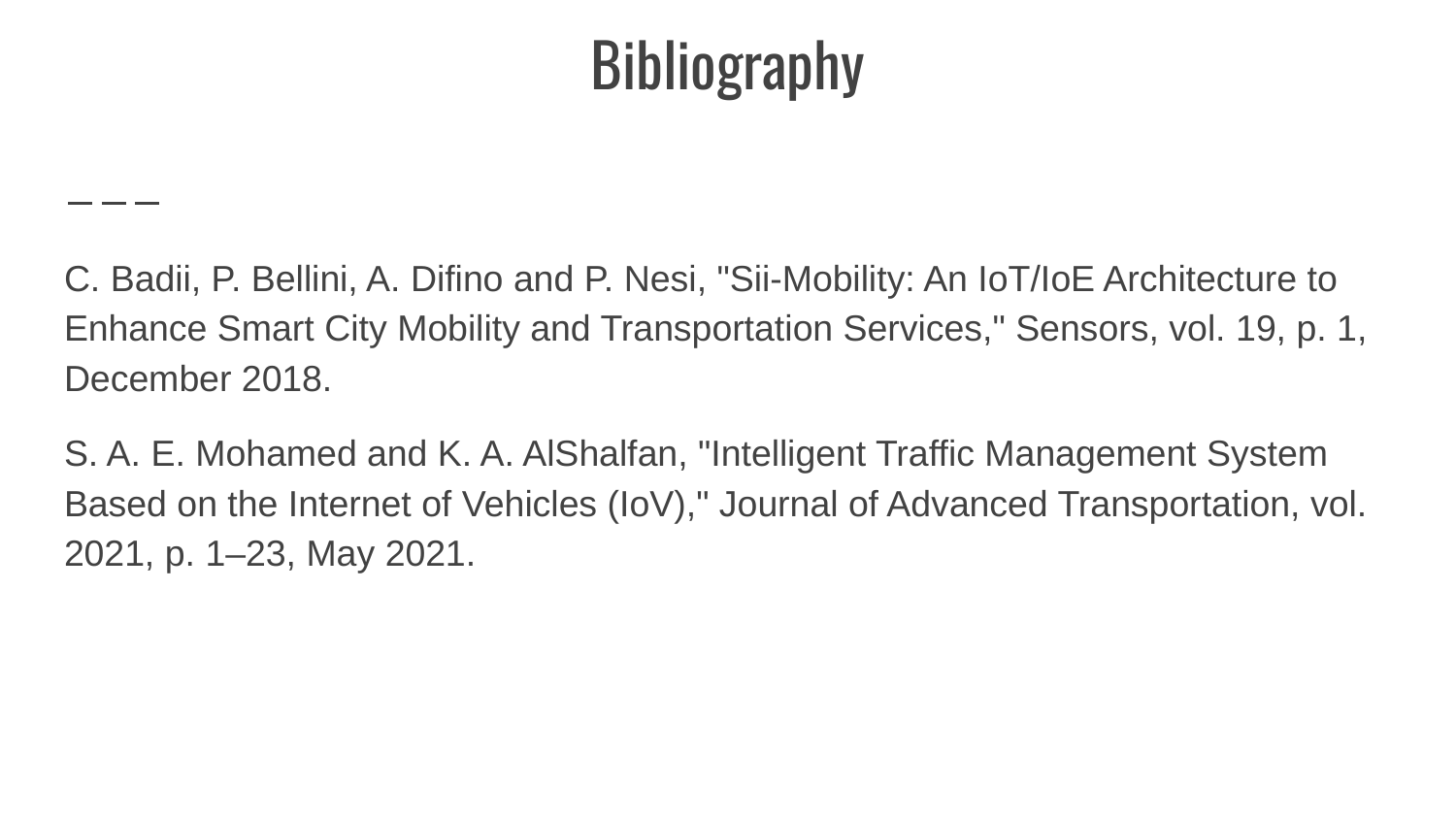

# Bibliography
C. Badii, P. Bellini, A. Difino and P. Nesi, "Sii-Mobility: An IoT/IoE Architecture to Enhance Smart City Mobility and Transportation Services," Sensors, vol. 19, p. 1, December 2018.
S. A. E. Mohamed and K. A. AlShalfan, "Intelligent Traffic Management System Based on the Internet of Vehicles (IoV)," Journal of Advanced Transportation, vol. 2021, p. 1–23, May 2021.